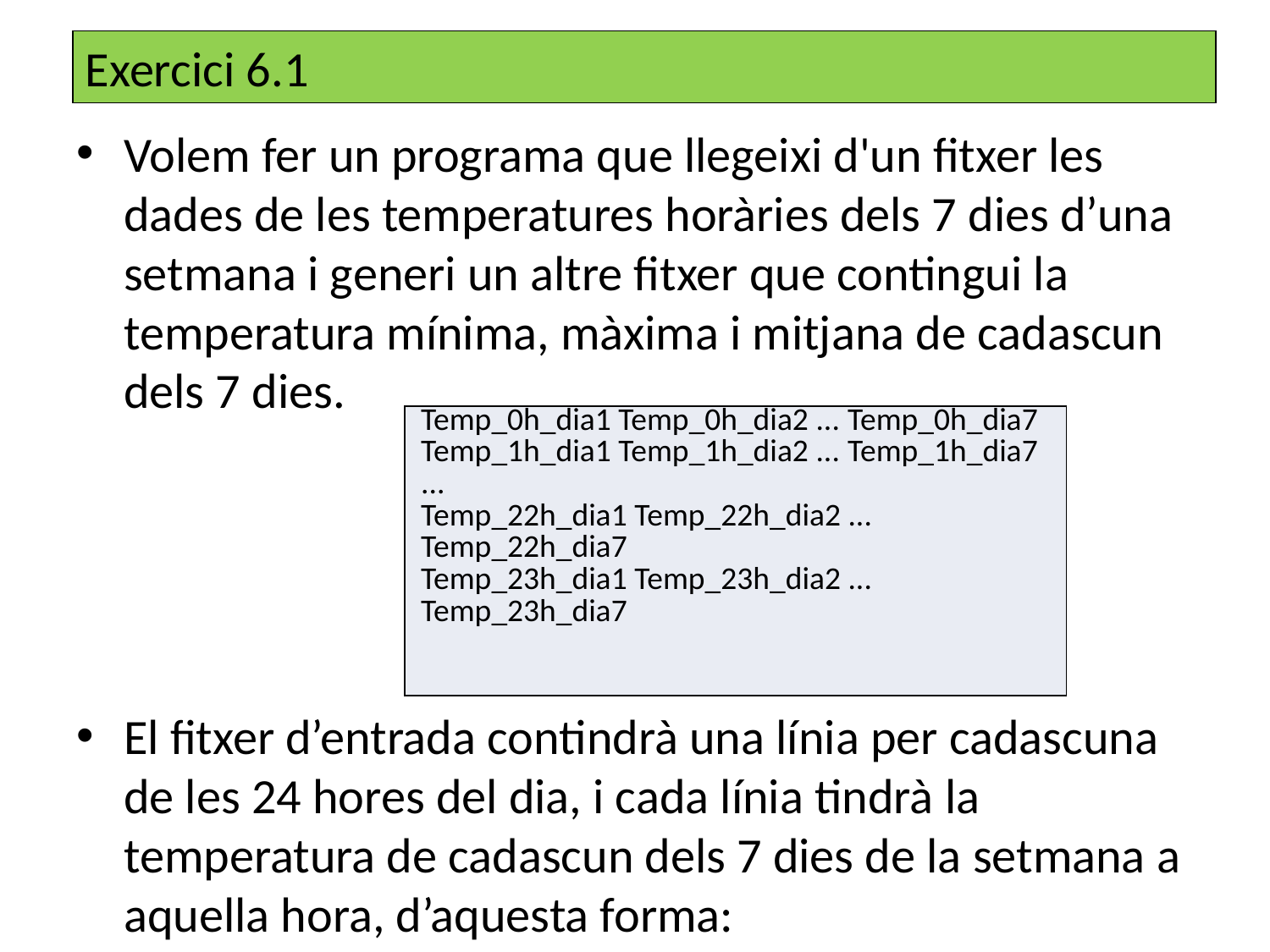

Exercici 6.1
Volem fer un programa que llegeixi d'un fitxer les dades de les temperatures horàries dels 7 dies d’una setmana i generi un altre fitxer que contingui la temperatura mínima, màxima i mitjana de cadascun dels 7 dies.

El fitxer d’entrada contindrà una línia per cadascuna de les 24 hores del dia, i cada línia tindrà la temperatura de cadascun dels 7 dies de la setmana a aquella hora, d’aquesta forma:
| Temp\_0h\_dia1 Temp\_0h\_dia2 ... Temp\_0h\_dia7 Temp\_1h\_dia1 Temp\_1h\_dia2 ... Temp\_1h\_dia7 ... Temp\_22h\_dia1 Temp\_22h\_dia2 ... Temp\_22h\_dia7 Temp\_23h\_dia1 Temp\_23h\_dia2 ... Temp\_23h\_dia7 |
| --- |